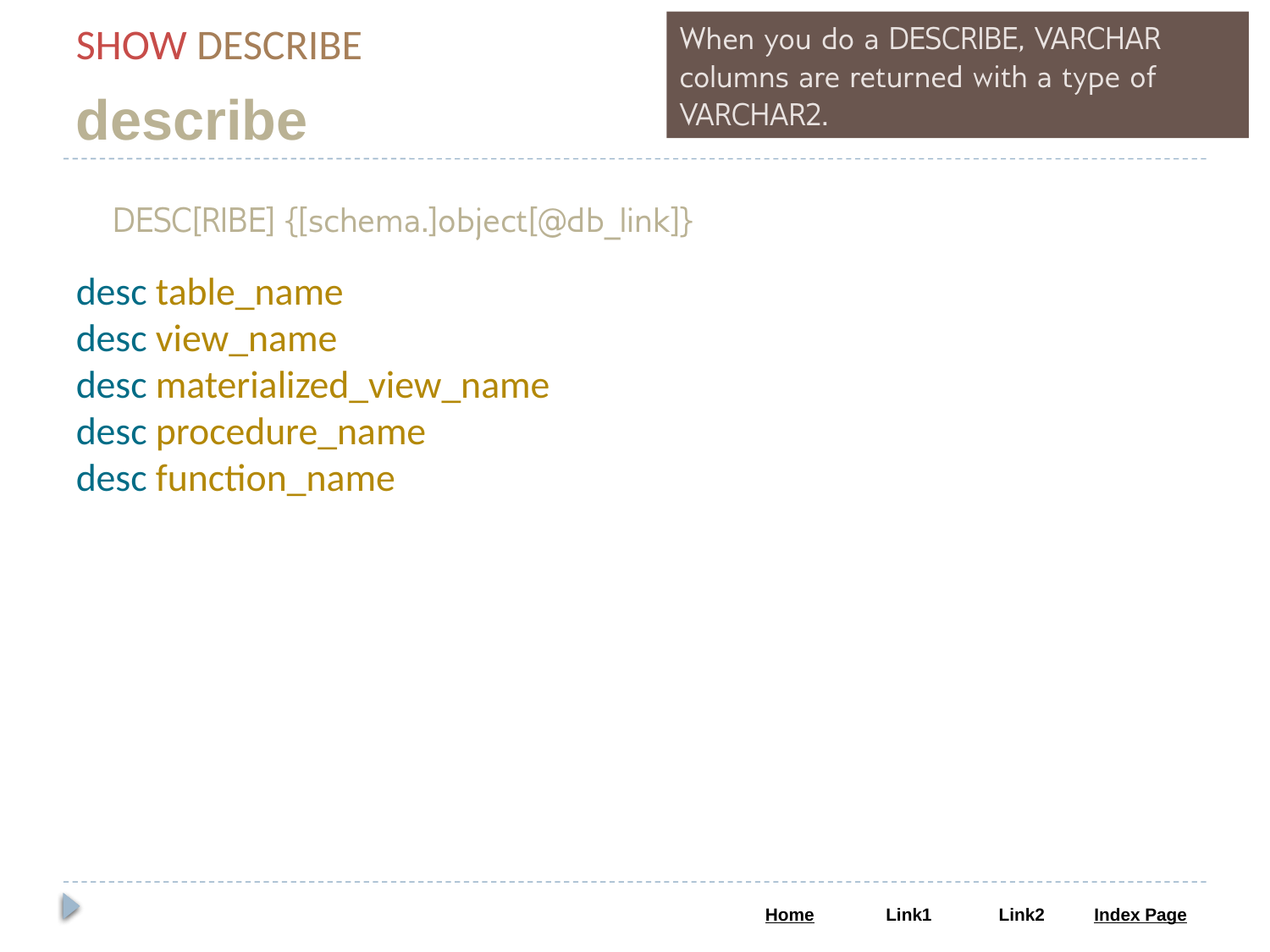

SHOW DESCRIBE
When you do a DESCRIBE, VARCHAR columns are returned with a type of VARCHAR2.
# describe
DESC[RIBE] {[schema.]object[@db_link]}
desc table_name
desc view_name
desc materialized_view_name
desc procedure_name
desc function_name